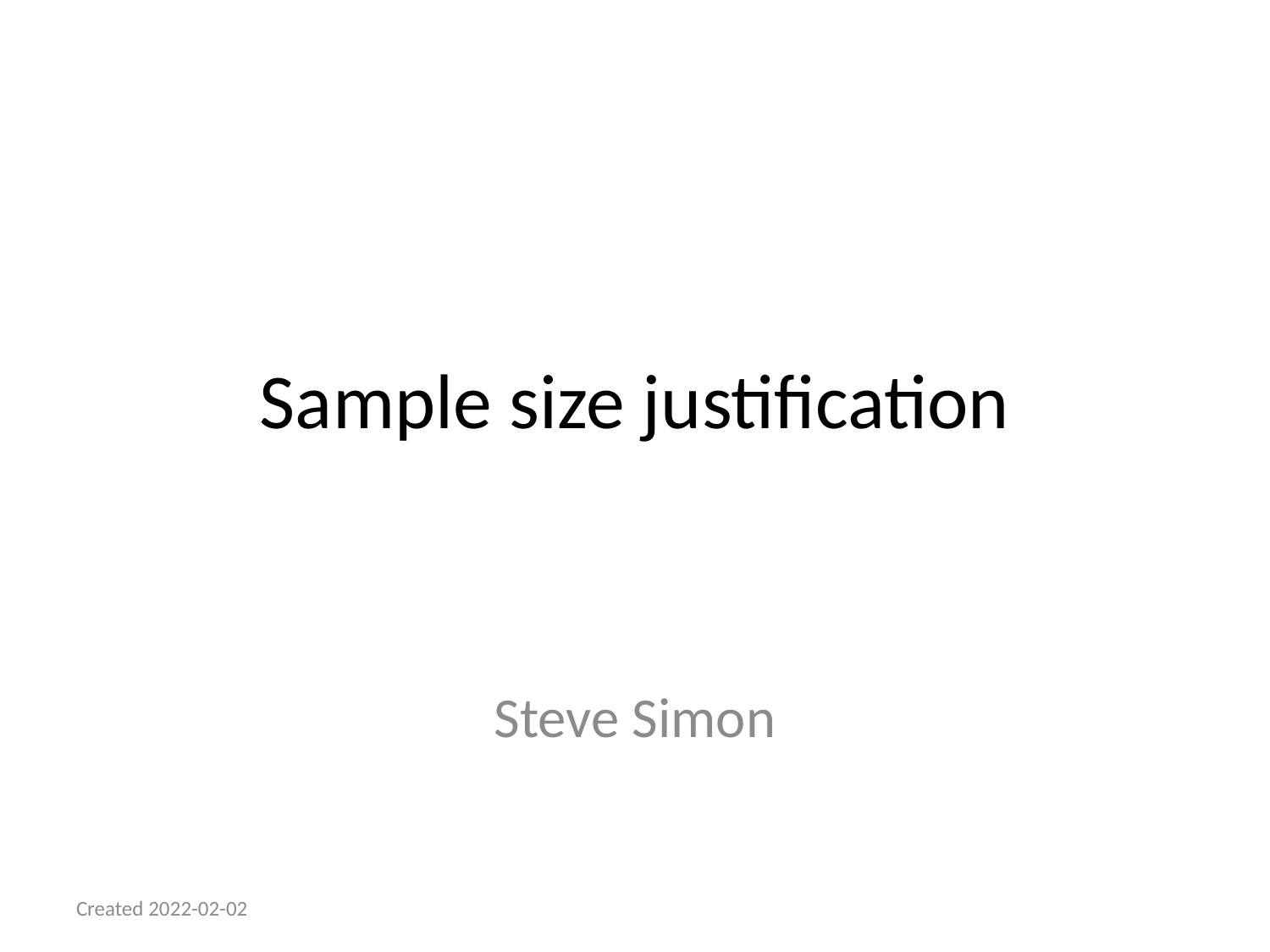

# Sample size justification
Steve Simon
Created 2022-02-02